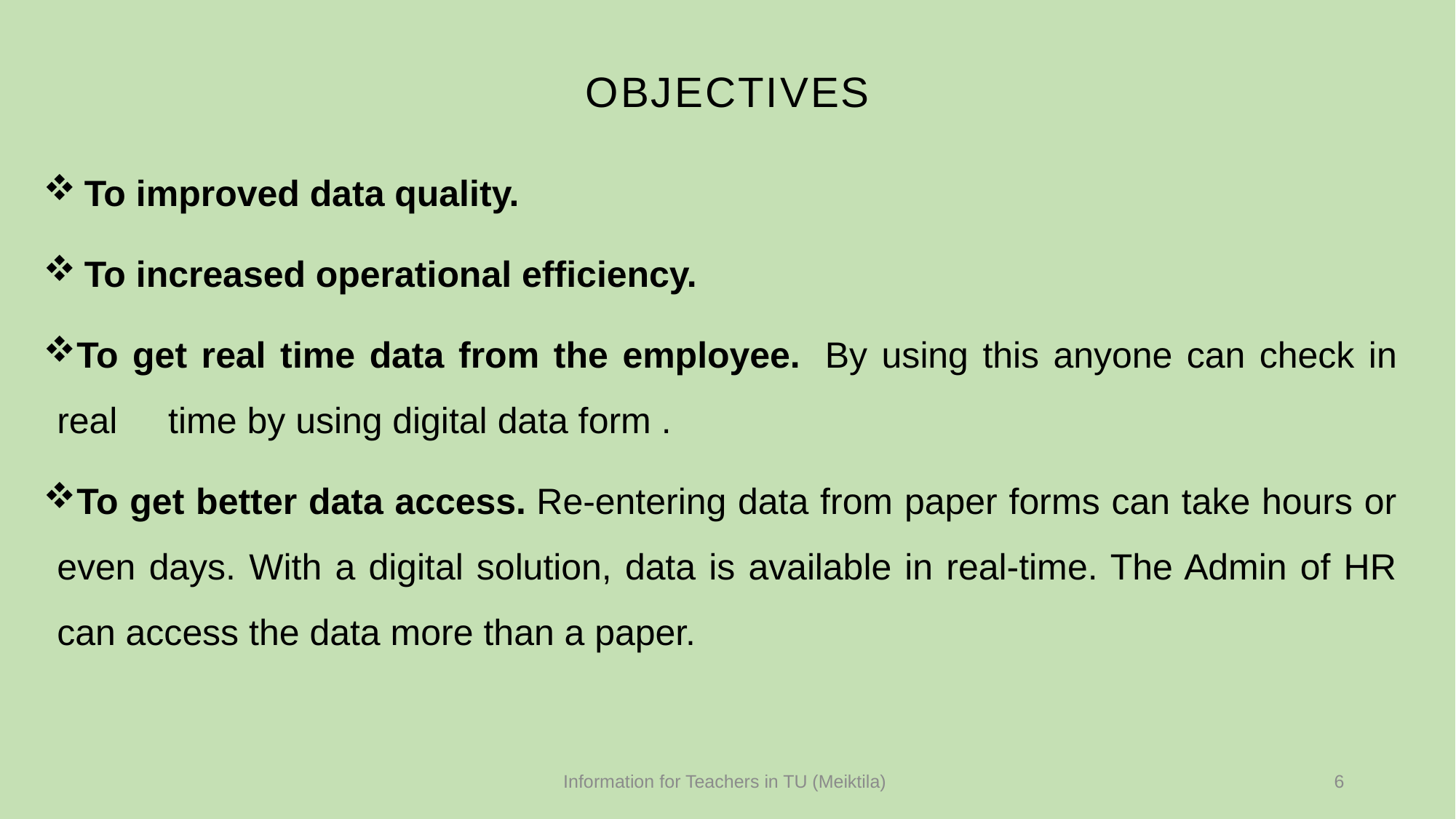

# Objectives
To improved data quality.
To increased operational efficiency.
To get real time data from the employee.  By using this anyone can check in real     time by using digital data form .
To get better data access. Re-entering data from paper forms can take hours or even days. With a digital solution, data is available in real-time. The Admin of HR can access the data more than a paper.
Information for Teachers in TU (Meiktila)
6